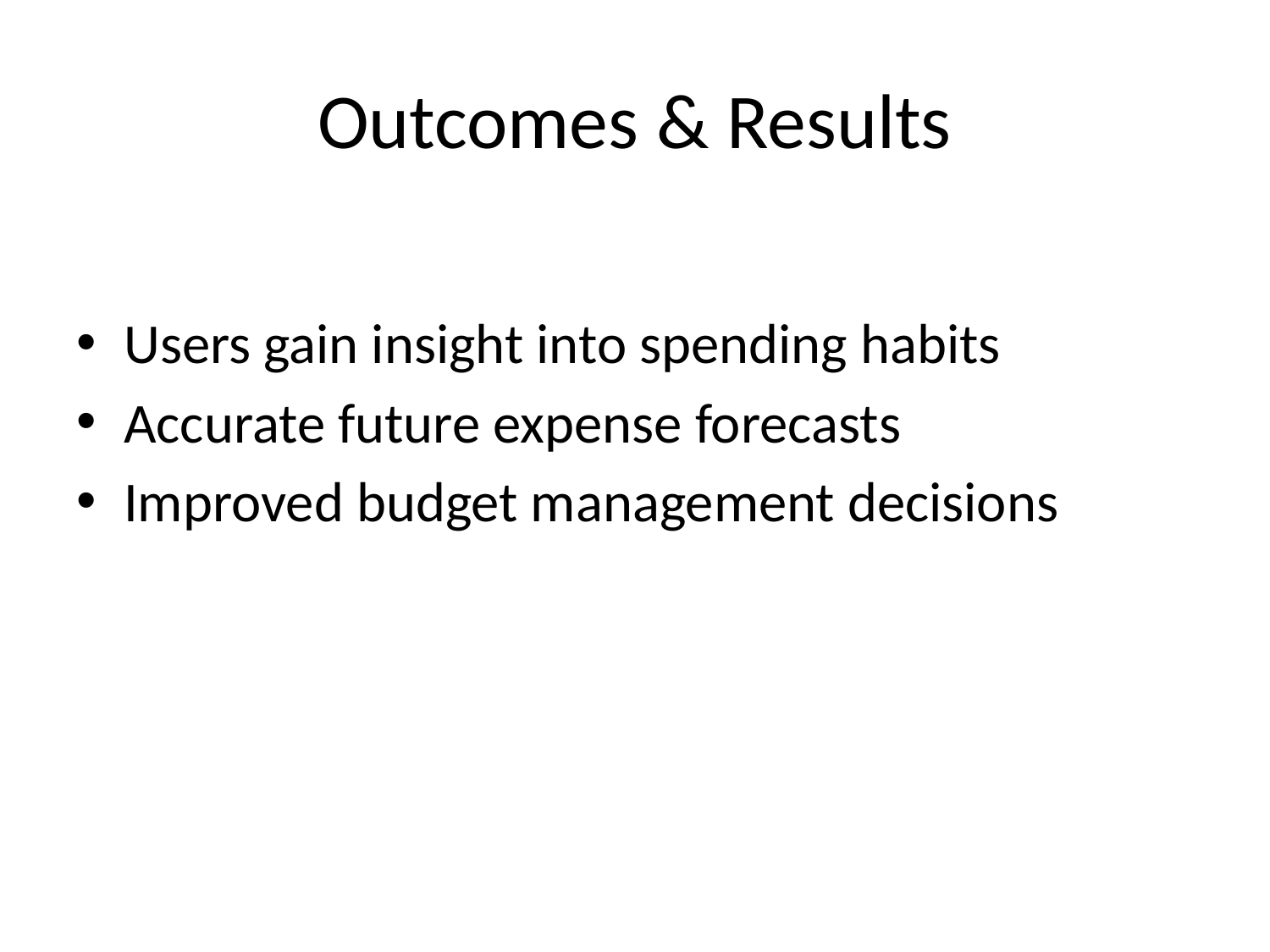

# Outcomes & Results

Users gain insight into spending habits
Accurate future expense forecasts
Improved budget management decisions